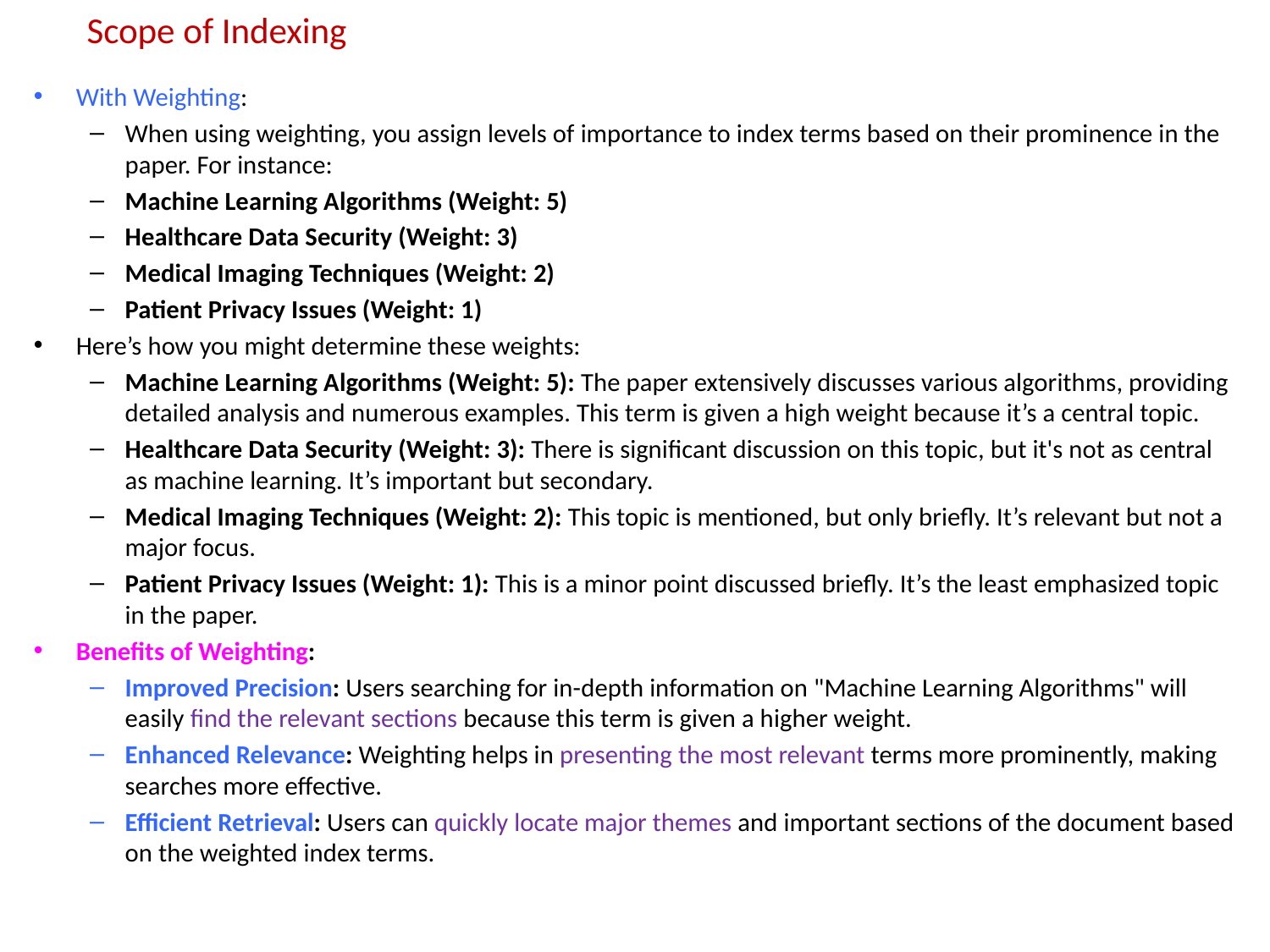

# Scope of Indexing
With Weighting:
When using weighting, you assign levels of importance to index terms based on their prominence in the paper. For instance:
Machine Learning Algorithms (Weight: 5)
Healthcare Data Security (Weight: 3)
Medical Imaging Techniques (Weight: 2)
Patient Privacy Issues (Weight: 1)
Here’s how you might determine these weights:
Machine Learning Algorithms (Weight: 5): The paper extensively discusses various algorithms, providing detailed analysis and numerous examples. This term is given a high weight because it’s a central topic.
Healthcare Data Security (Weight: 3): There is significant discussion on this topic, but it's not as central as machine learning. It’s important but secondary.
Medical Imaging Techniques (Weight: 2): This topic is mentioned, but only briefly. It’s relevant but not a major focus.
Patient Privacy Issues (Weight: 1): This is a minor point discussed briefly. It’s the least emphasized topic in the paper.
Benefits of Weighting:
Improved Precision: Users searching for in-depth information on "Machine Learning Algorithms" will easily find the relevant sections because this term is given a higher weight.
Enhanced Relevance: Weighting helps in presenting the most relevant terms more prominently, making searches more effective.
Efficient Retrieval: Users can quickly locate major themes and important sections of the document based on the weighted index terms.